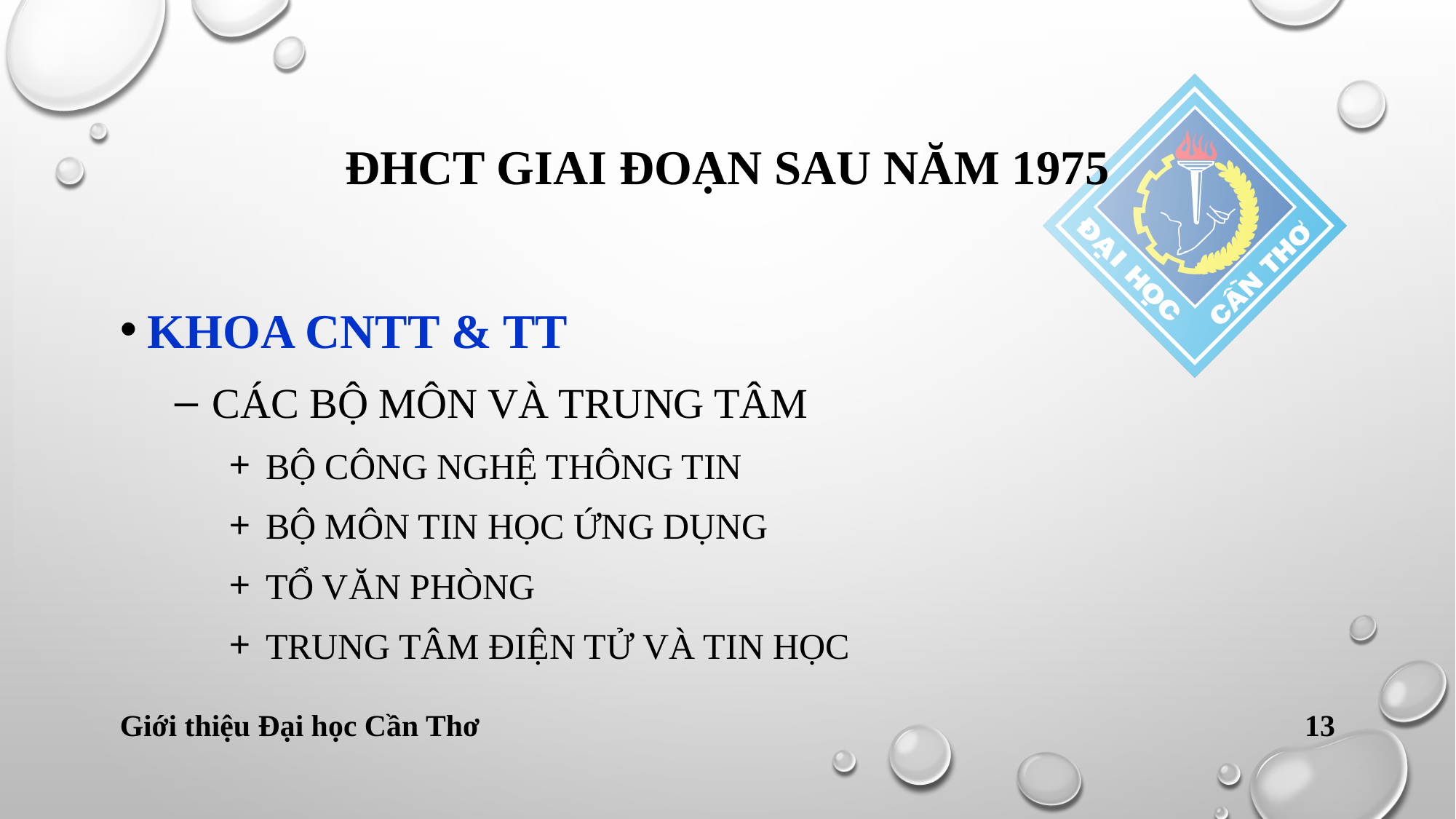

# Đhct giai đoạn sau năm 1975
KHOA CNTT & TT
 CÁC BỘ MÔN VÀ TRUNG TÂM
 BỘ CÔNG NGHỆ THÔNG TIN
 BỘ MÔN TIN HỌC ỨNG DỤNG
 TỔ VĂN PHÒNG
 TRUNG TÂM ĐIỆN TỬ VÀ TIN học
Giới thiệu Đại học Cần Thơ
13